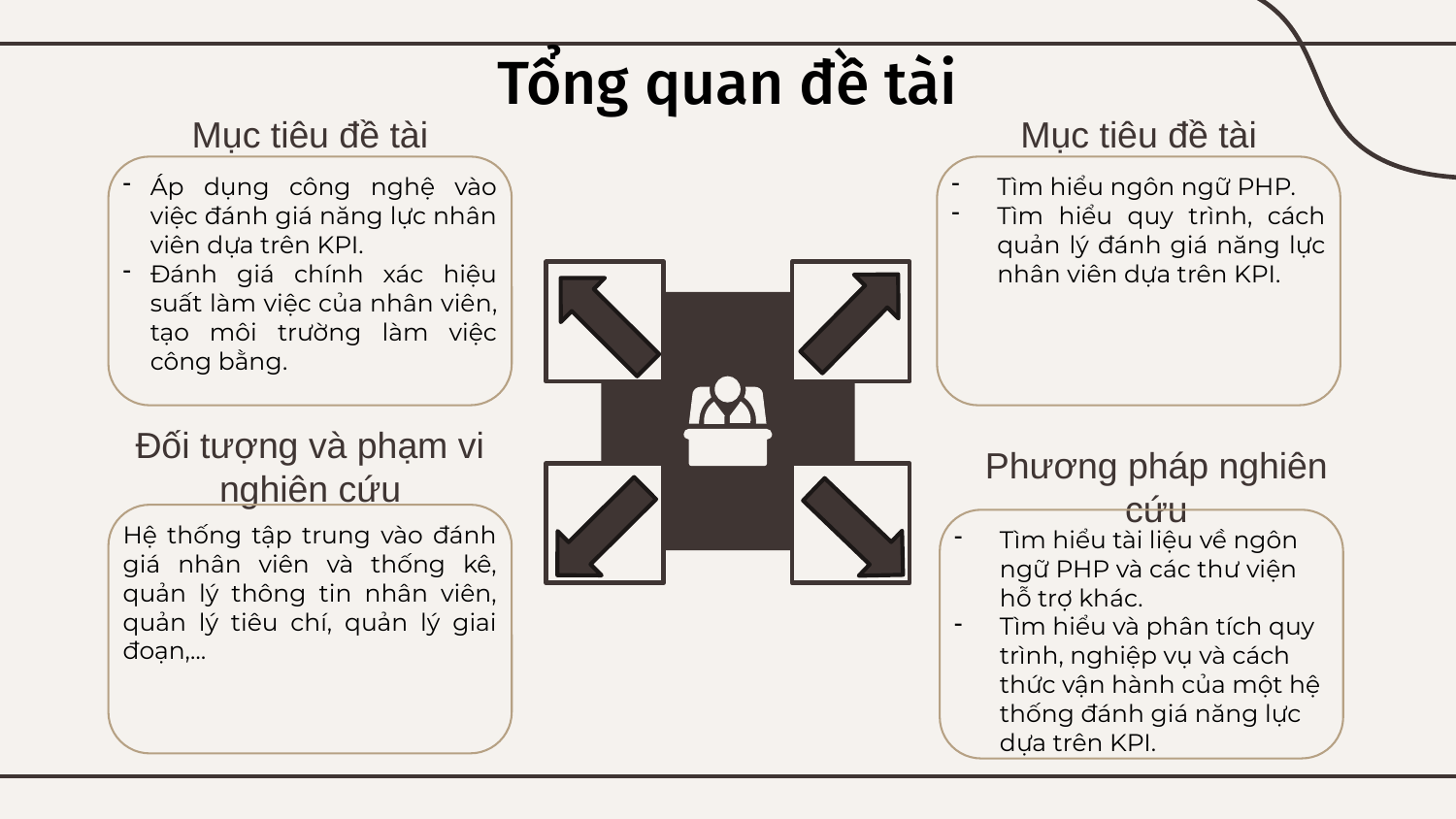

# Tổng quan đề tài
Mục tiêu đề tài
Mục tiêu đề tài

Áp dụng công nghệ vào việc đánh giá năng lực nhân viên dựa trên KPI.
Đánh giá chính xác hiệu suất làm việc của nhân viên, tạo môi trường làm việc công bằng.

Tìm hiểu ngôn ngữ PHP.
Tìm hiểu quy trình, cách quản lý đánh giá năng lực nhân viên dựa trên KPI.

Đối tượng và phạm vi nghiên cứu
Phương pháp nghiên cứu

Hệ thống tập trung vào đánh giá nhân viên và thống kê, quản lý thông tin nhân viên, quản lý tiêu chí, quản lý giai đoạn,…

Tìm hiểu tài liệu về ngôn ngữ PHP và các thư viện hỗ trợ khác.
Tìm hiểu và phân tích quy trình, nghiệp vụ và cách thức vận hành của một hệ thống đánh giá năng lực dựa trên KPI.